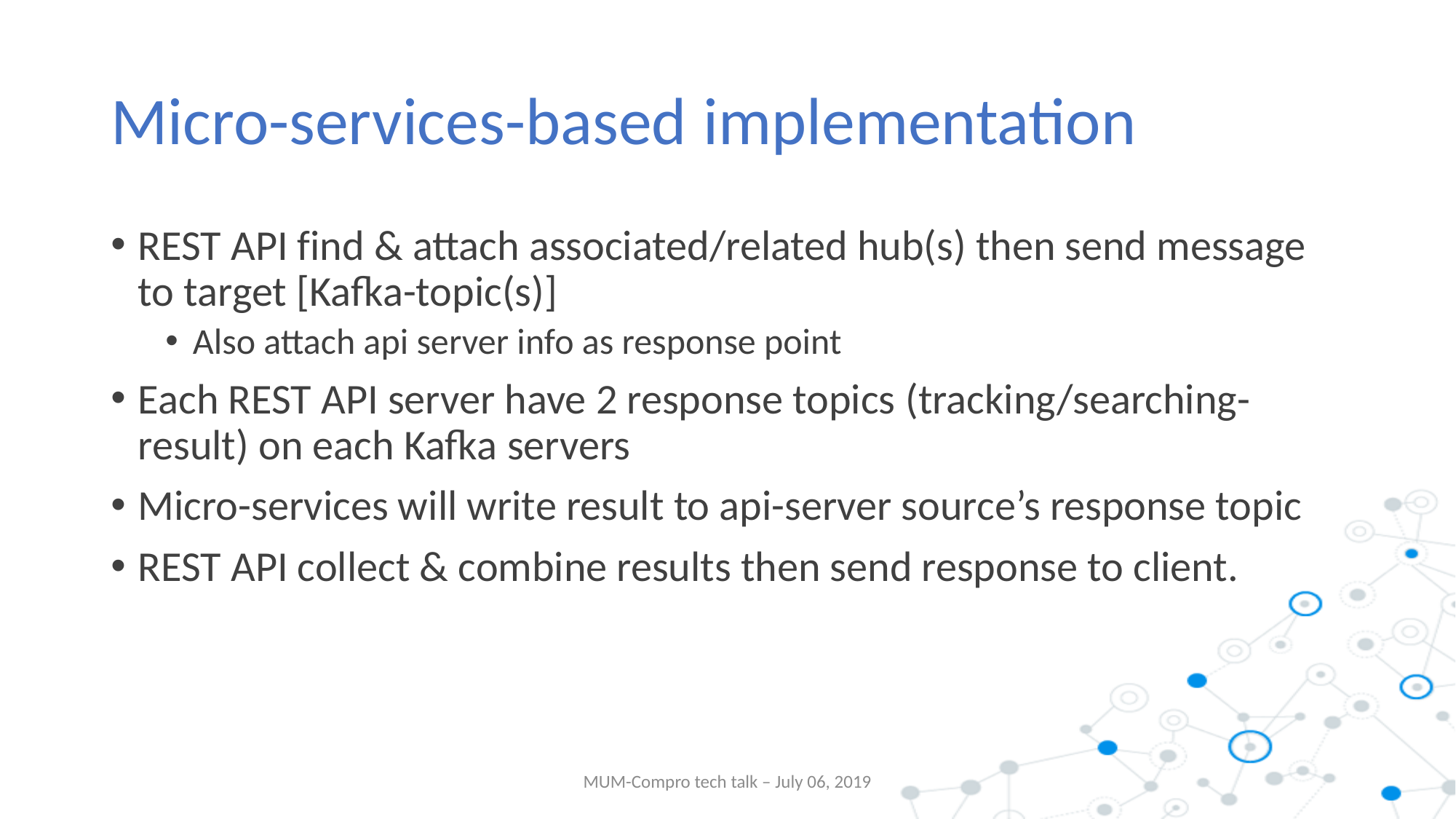

# Micro-services-based implementation
REST API find & attach associated/related hub(s) then send message to target [Kafka-topic(s)]
Also attach api server info as response point
Each REST API server have 2 response topics (tracking/searching-result) on each Kafka servers
Micro-services will write result to api-server source’s response topic
REST API collect & combine results then send response to client.
MUM-Compro tech talk – July 06, 2019